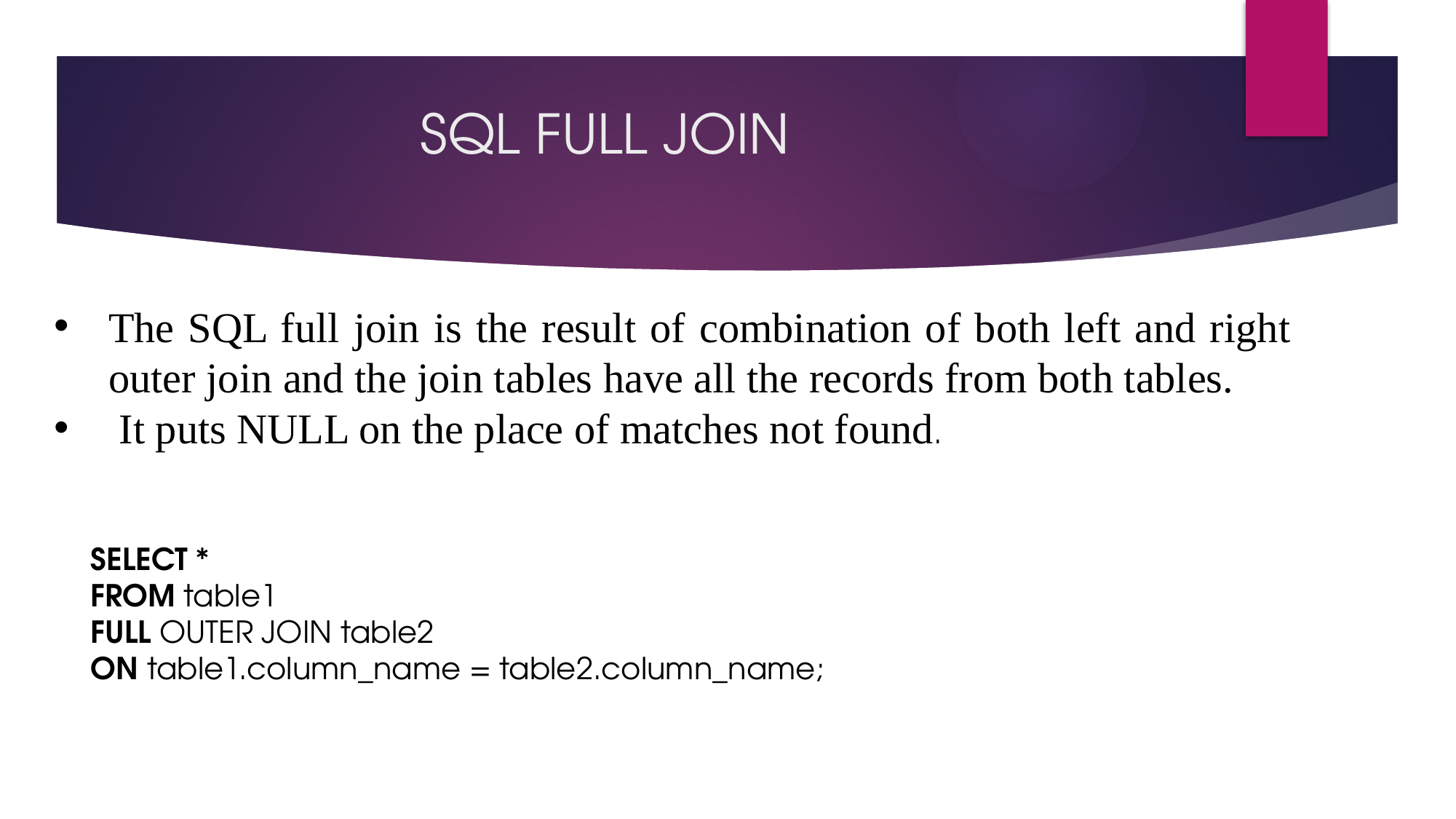

# SQL FULL JOIN
The SQL full join is the result of combination of both left and right outer join and the join tables have all the records from both tables.
 It puts NULL on the place of matches not found.
SELECT *
FROM table1
FULL OUTER JOIN table2
ON table1.column_name = table2.column_name;